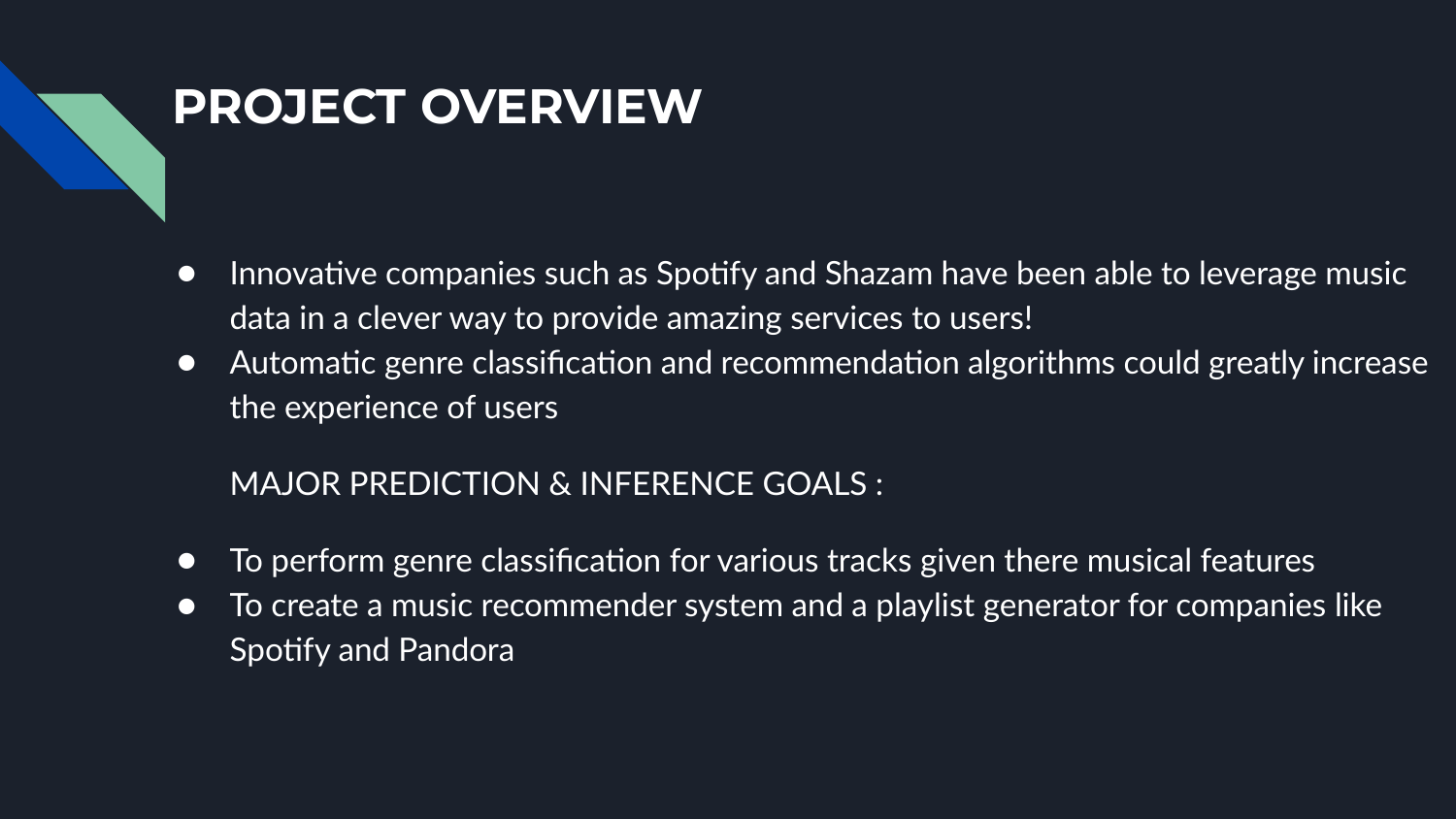

# PROJECT OVERVIEW
Innovative companies such as Spotify and Shazam have been able to leverage music data in a clever way to provide amazing services to users!
Automatic genre classification and recommendation algorithms could greatly increase the experience of users
MAJOR PREDICTION & INFERENCE GOALS :
To perform genre classification for various tracks given there musical features
To create a music recommender system and a playlist generator for companies like Spotify and Pandora